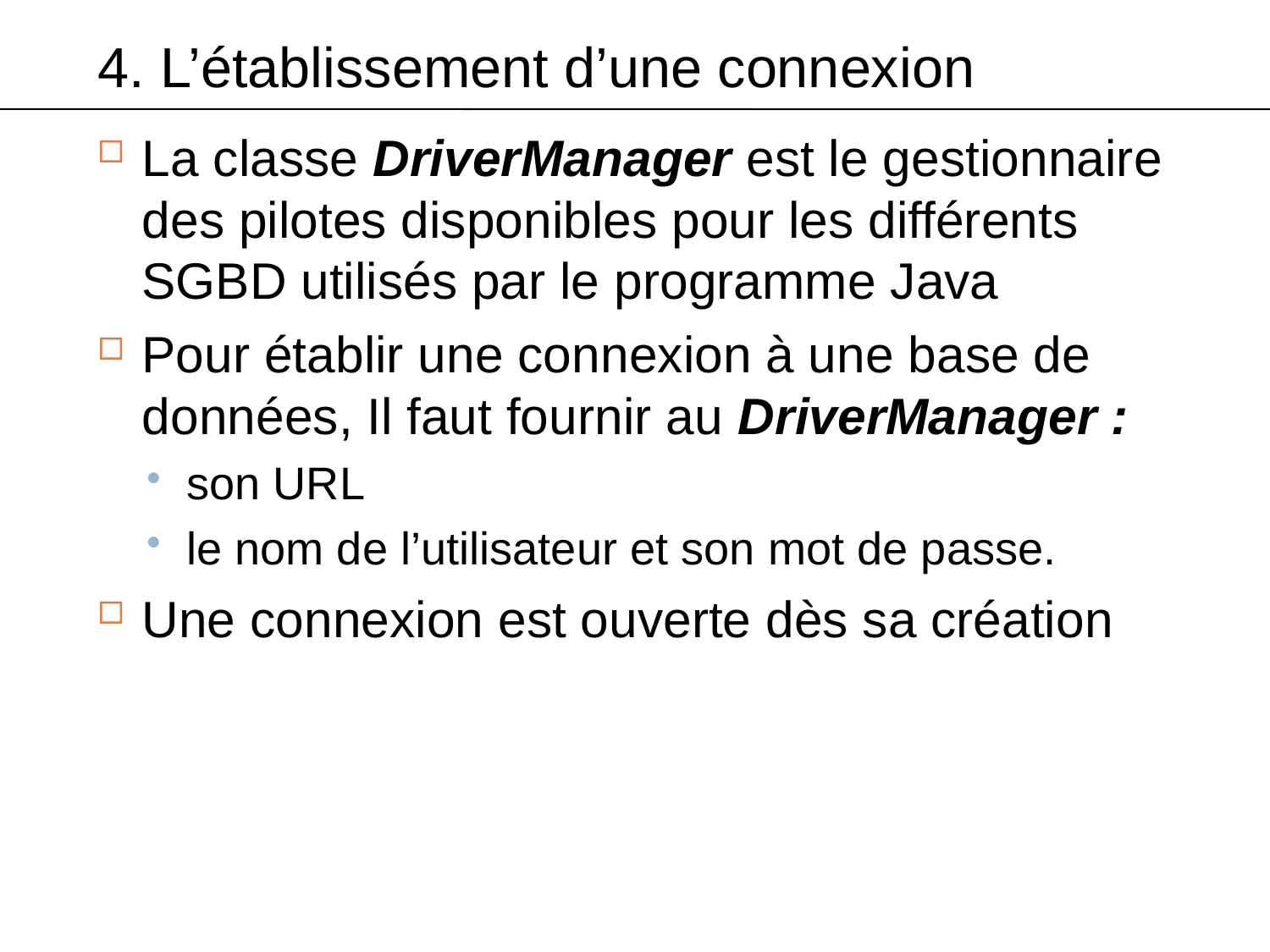

# 4. L’établissement d’une connexion
La classe DriverManager est le gestionnaire des pilotes disponibles pour les différents SGBD utilisés par le programme Java
Pour établir une connexion à une base de données, Il faut fournir au DriverManager :
son URL
le nom de l’utilisateur et son mot de passe.
Une connexion est ouverte dès sa création